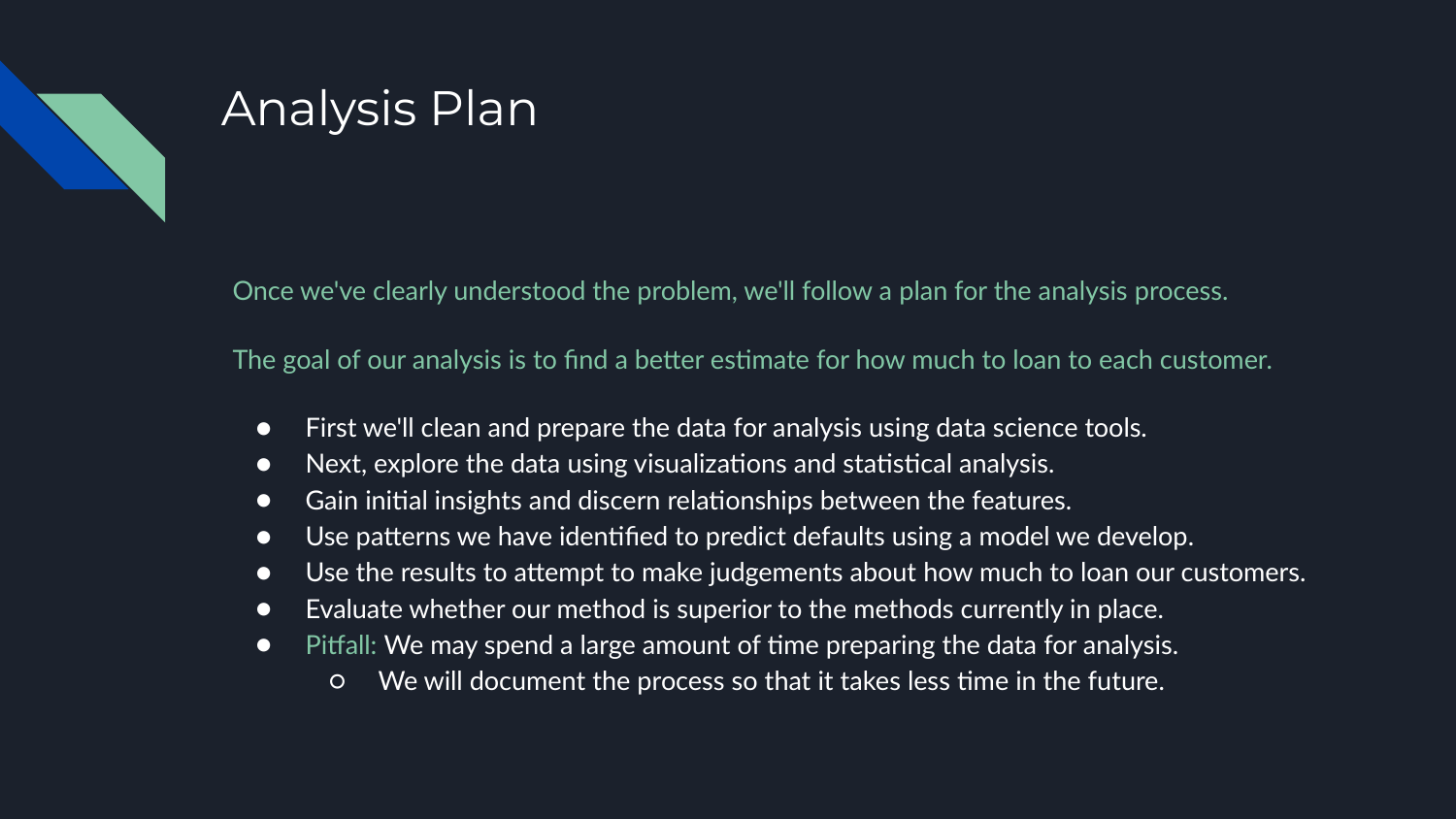

# Analysis Plan
Once we've clearly understood the problem, we'll follow a plan for the analysis process.
The goal of our analysis is to find a better estimate for how much to loan to each customer.
First we'll clean and prepare the data for analysis using data science tools.
Next, explore the data using visualizations and statistical analysis.
Gain initial insights and discern relationships between the features.
Use patterns we have identified to predict defaults using a model we develop.
Use the results to attempt to make judgements about how much to loan our customers.
Evaluate whether our method is superior to the methods currently in place.
Pitfall: We may spend a large amount of time preparing the data for analysis.
We will document the process so that it takes less time in the future.